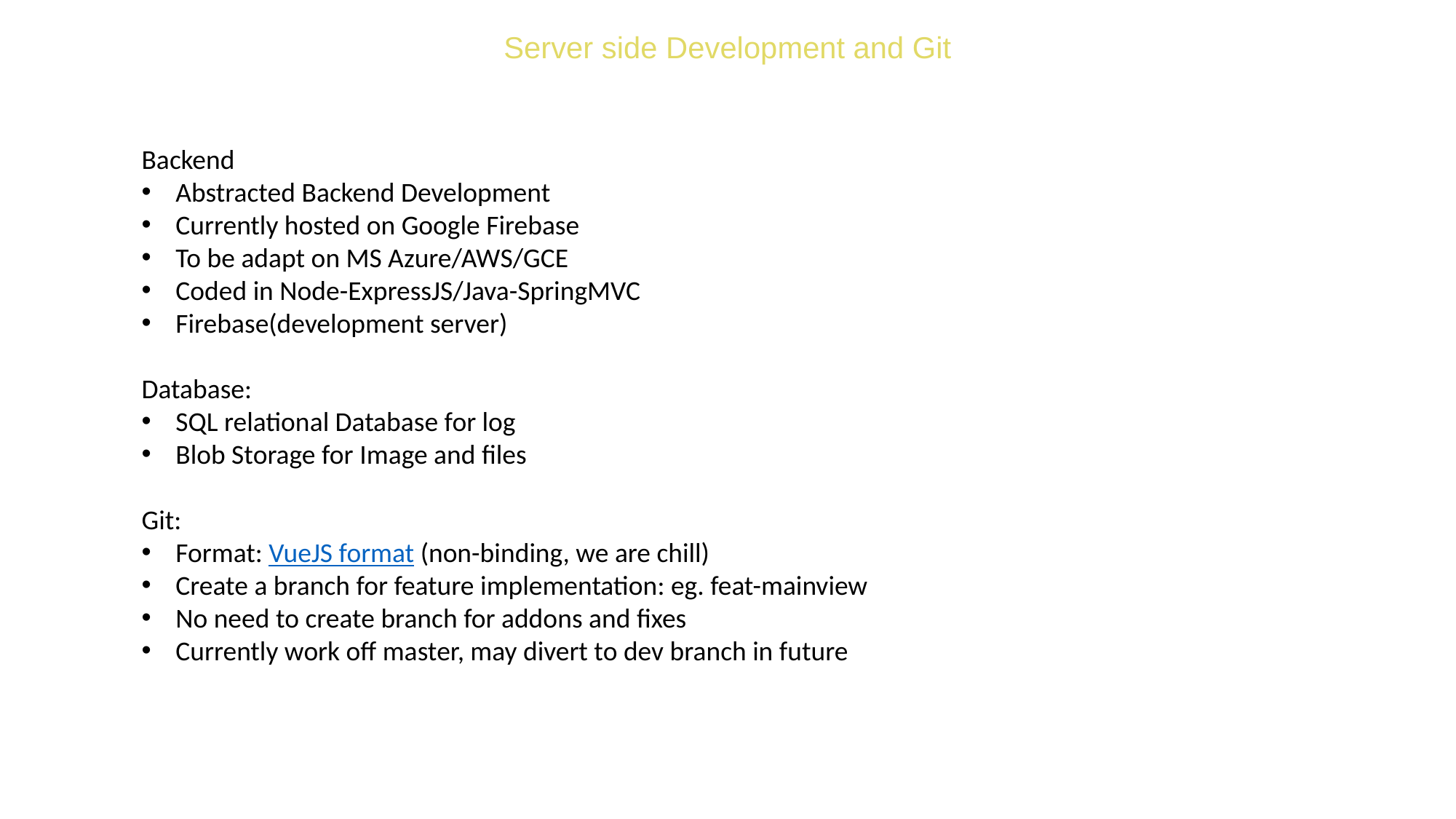

# Server side Development and Git
Backend
Abstracted Backend Development
Currently hosted on Google Firebase
To be adapt on MS Azure/AWS/GCE
Coded in Node-ExpressJS/Java-SpringMVC
Firebase(development server)

Database:
SQL relational Database for log
Blob Storage for Image and files

Git:
Format: VueJS format (non-binding, we are chill)
Create a branch for feature implementation: eg. feat-mainview
No need to create branch for addons and fixes
Currently work off master, may divert to dev branch in future